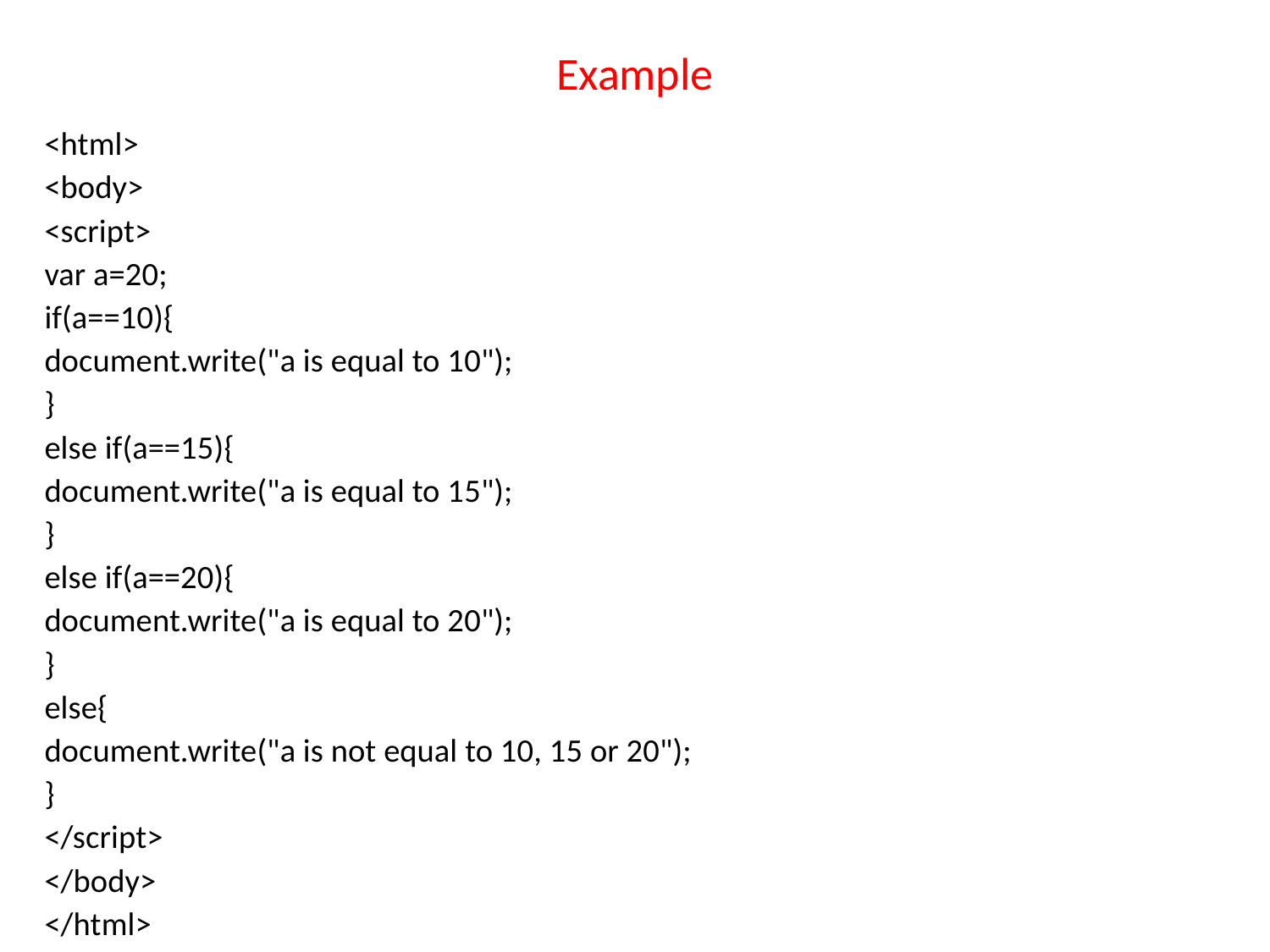

# Example
<html>
<body>
<script>
var a=20;
if(a==10){
document.write("a is equal to 10");
}
else if(a==15){
document.write("a is equal to 15");
}
else if(a==20){
document.write("a is equal to 20");
}
else{
document.write("a is not equal to 10, 15 or 20");
}
</script>
</body>
</html>